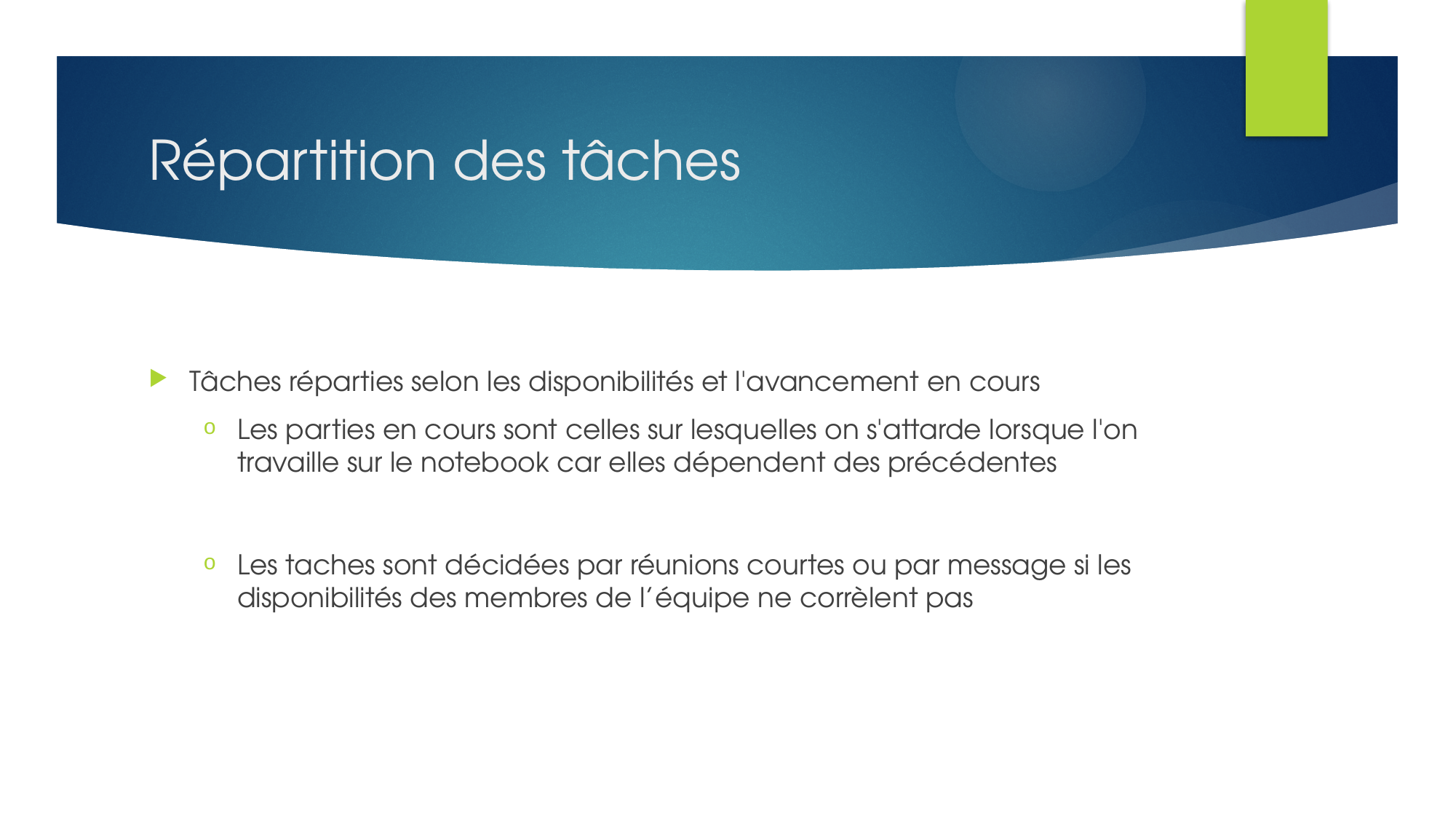

# Répartition des tâches

Tâches réparties selon les disponibilités et l'avancement en cours
Les parties en cours sont celles sur lesquelles on s'attarde lorsque l'on travaille sur le notebook car elles dépendent des précédentes

Les taches sont décidées par réunions courtes ou par message si les disponibilités des membres de l’équipe ne corrèlent pas